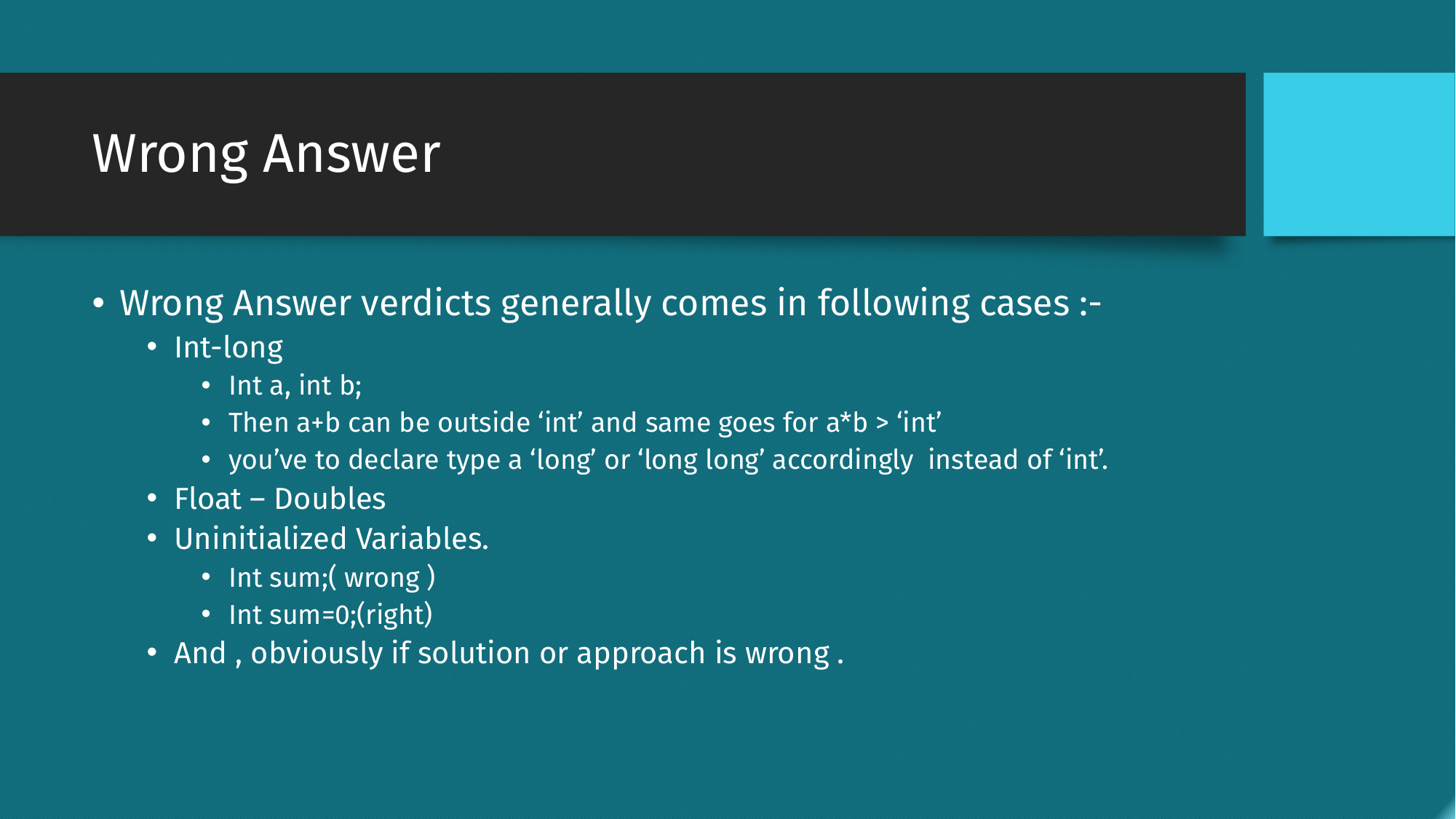

# Wrong Answer
Wrong Answer verdicts generally comes in following cases :-
Int-long
Int a, int b;
Then a+b can be outside ‘int’ and same goes for a*b > ‘int’
you’ve to declare type a ‘long’ or ‘long long’ accordingly  instead of ‘int’.
Float – Doubles
Uninitialized Variables.
Int sum;( wrong )
Int sum=0;(right)
And , obviously if solution or approach is wrong .